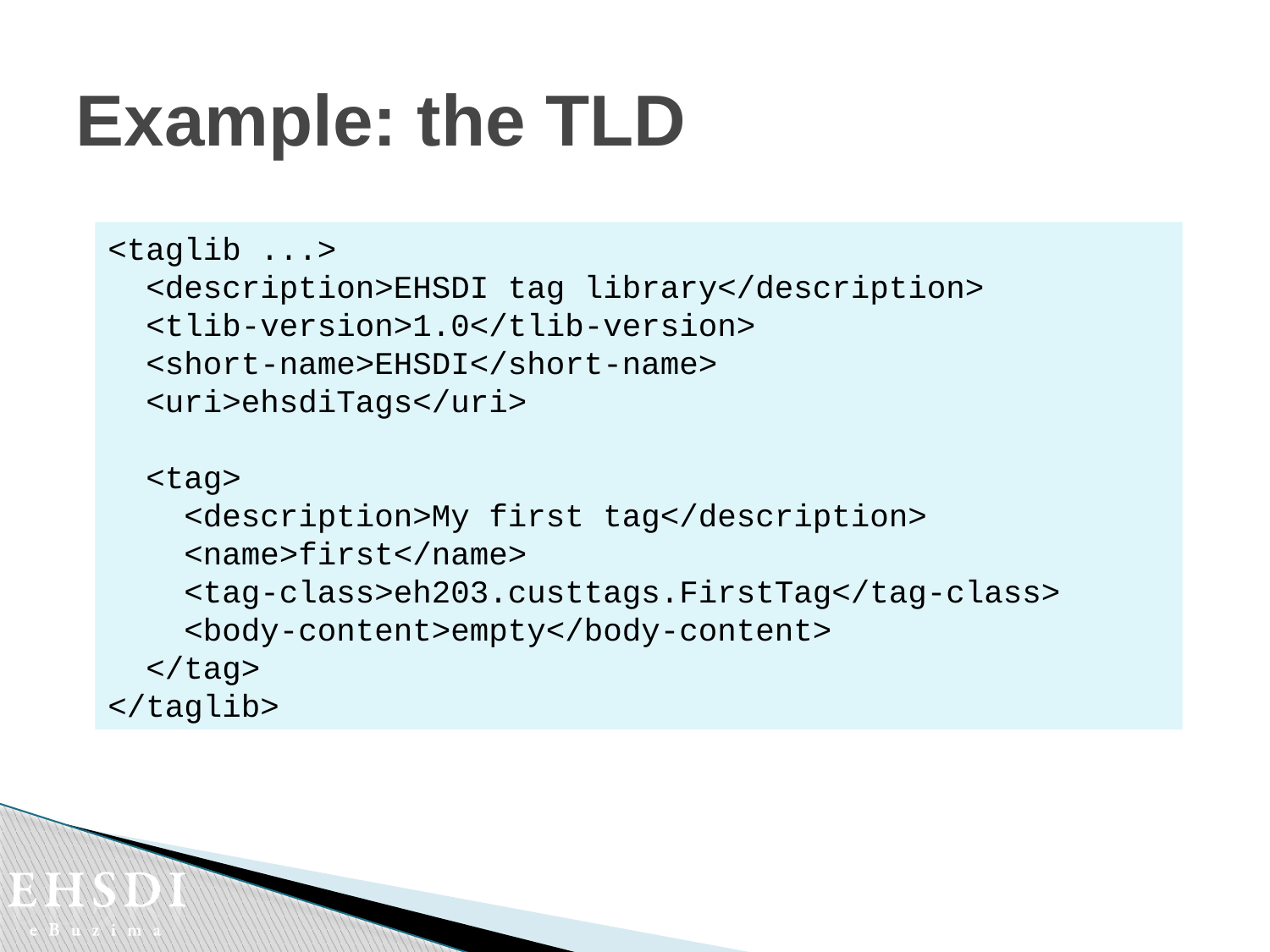

# Example: the TLD
<taglib ...>
  <description>EHSDI tag library</description>
  <tlib-version>1.0</tlib-version>
  <short-name>EHSDI</short-name>
  <uri>ehsdiTags</uri>

  <tag>
    <description>My first tag</description>
    <name>first</name>
    <tag-class>eh203.custtags.FirstTag</tag-class>
    <body-content>empty</body-content>
  </tag>
</taglib>